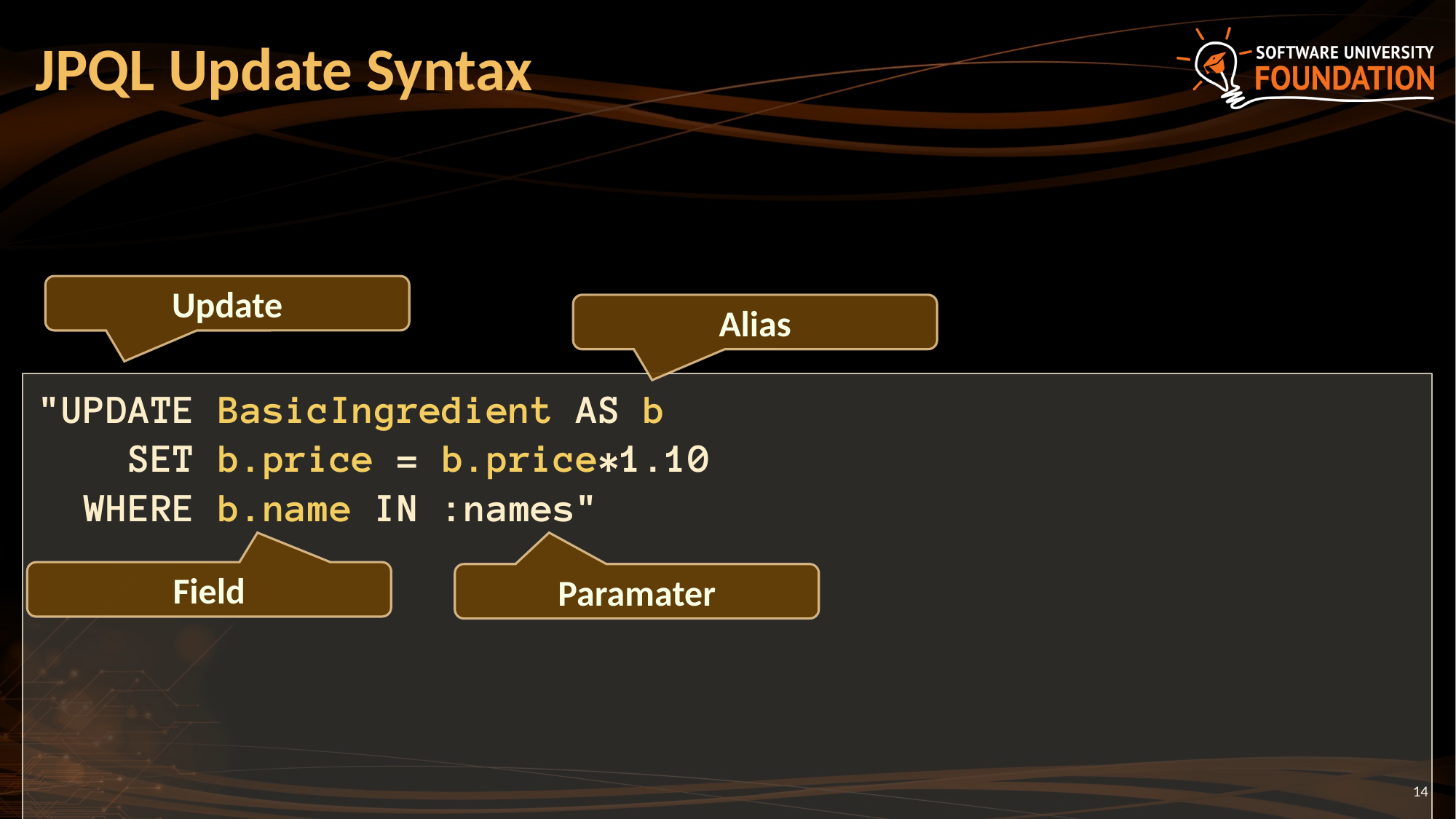

# JPQL Update Syntax
Update
Alias
"UPDATE BasicIngredient AS b
    SET b.price = b.price*1.10
  WHERE b.name IN :names"
Field
Paramater
14